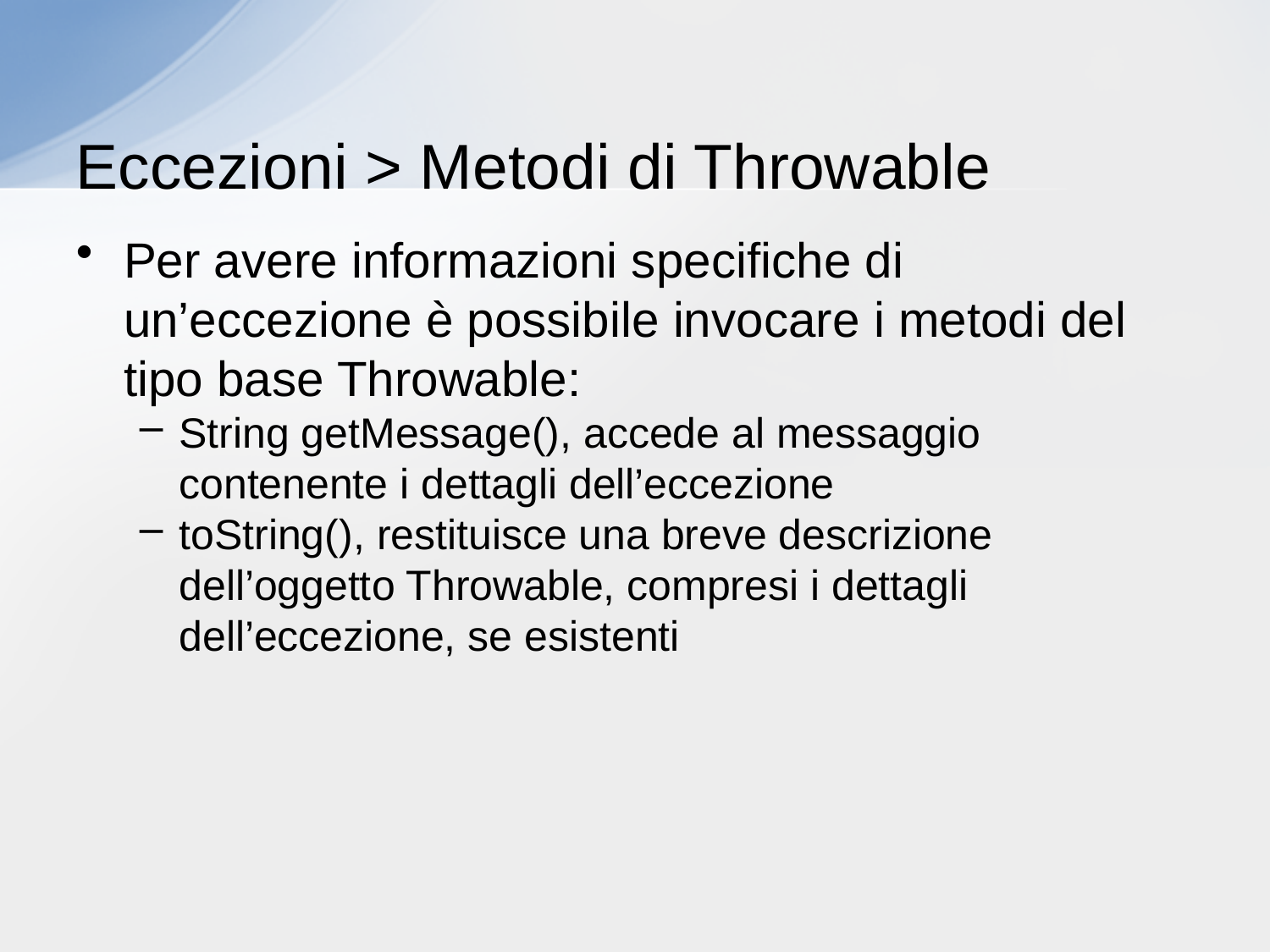

# Eccezioni > Metodi di Throwable
Per avere informazioni specifiche di un’eccezione è possibile invocare i metodi del tipo base Throwable:
String getMessage(), accede al messaggio contenente i dettagli dell’eccezione
toString(), restituisce una breve descrizione dell’oggetto Throwable, compresi i dettagli dell’eccezione, se esistenti